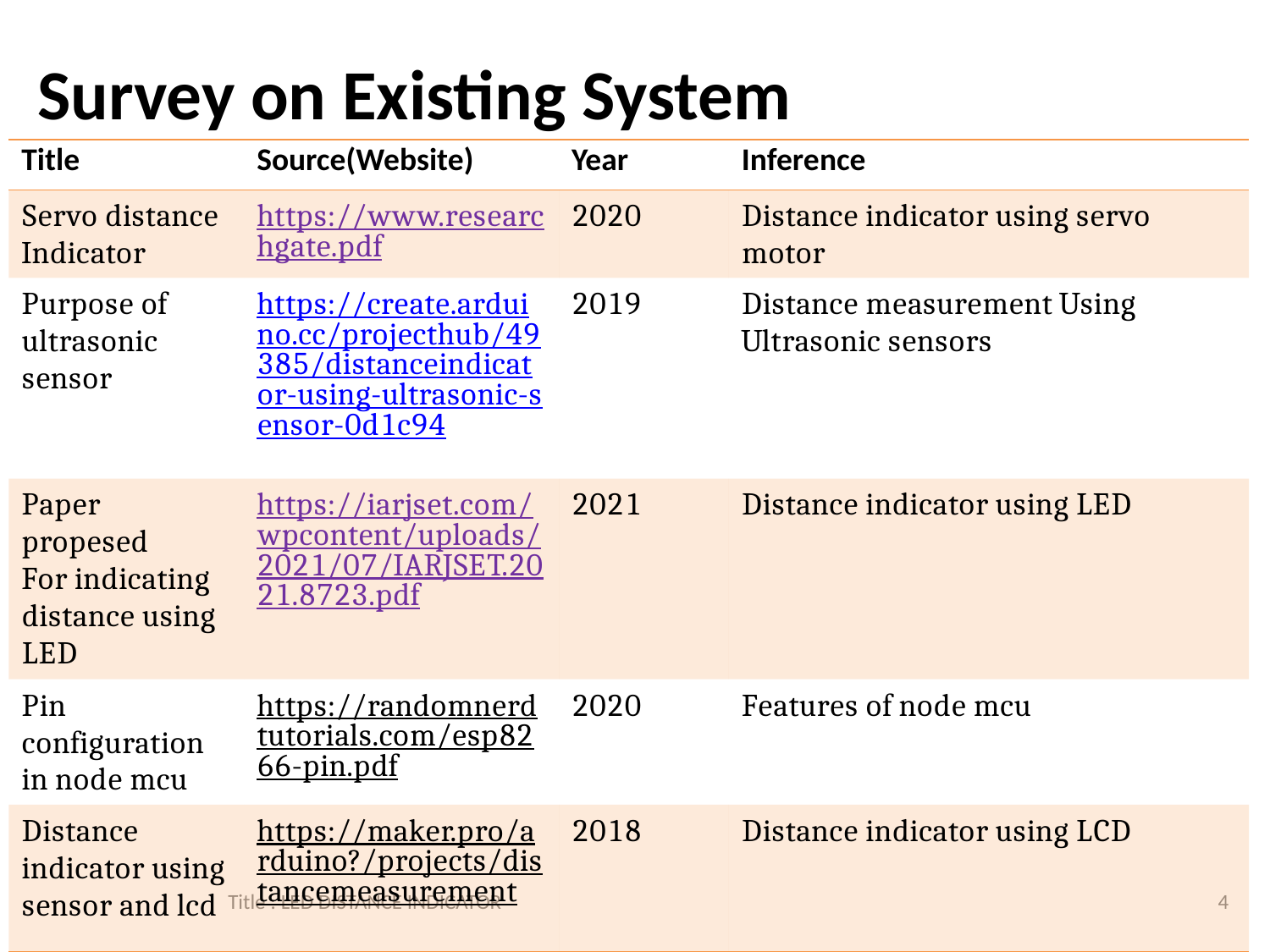

# Survey on Existing System
| Title | Source(Website) | Year | Inference |
| --- | --- | --- | --- |
| Servo distance Indicator | https://www.researchgate.pdf | 2020 | Distance indicator using servo motor |
| Purpose of ultrasonic sensor | https://create.arduino.cc/projecthub/49385/distanceindicator-using-ultrasonic-sensor-0d1c94 | 2019 | Distance measurement Using Ultrasonic sensors |
| Paper propesed For indicating distance using LED | https://iarjset.com/wpcontent/uploads/2021/07/IARJSET.2021.8723.pdf | 2021 | Distance indicator using LED |
| Pin configuration in node mcu | https://randomnerdtutorials.com/esp8266-pin.pdf | 2020 | Features of node mcu |
| Distance indicator using sensor and lcd | https://maker.pro/arduino?/projects/distancemeasurement | 2018 | Distance indicator using LCD |
Title : LED DISTANCE INDICATOR
4